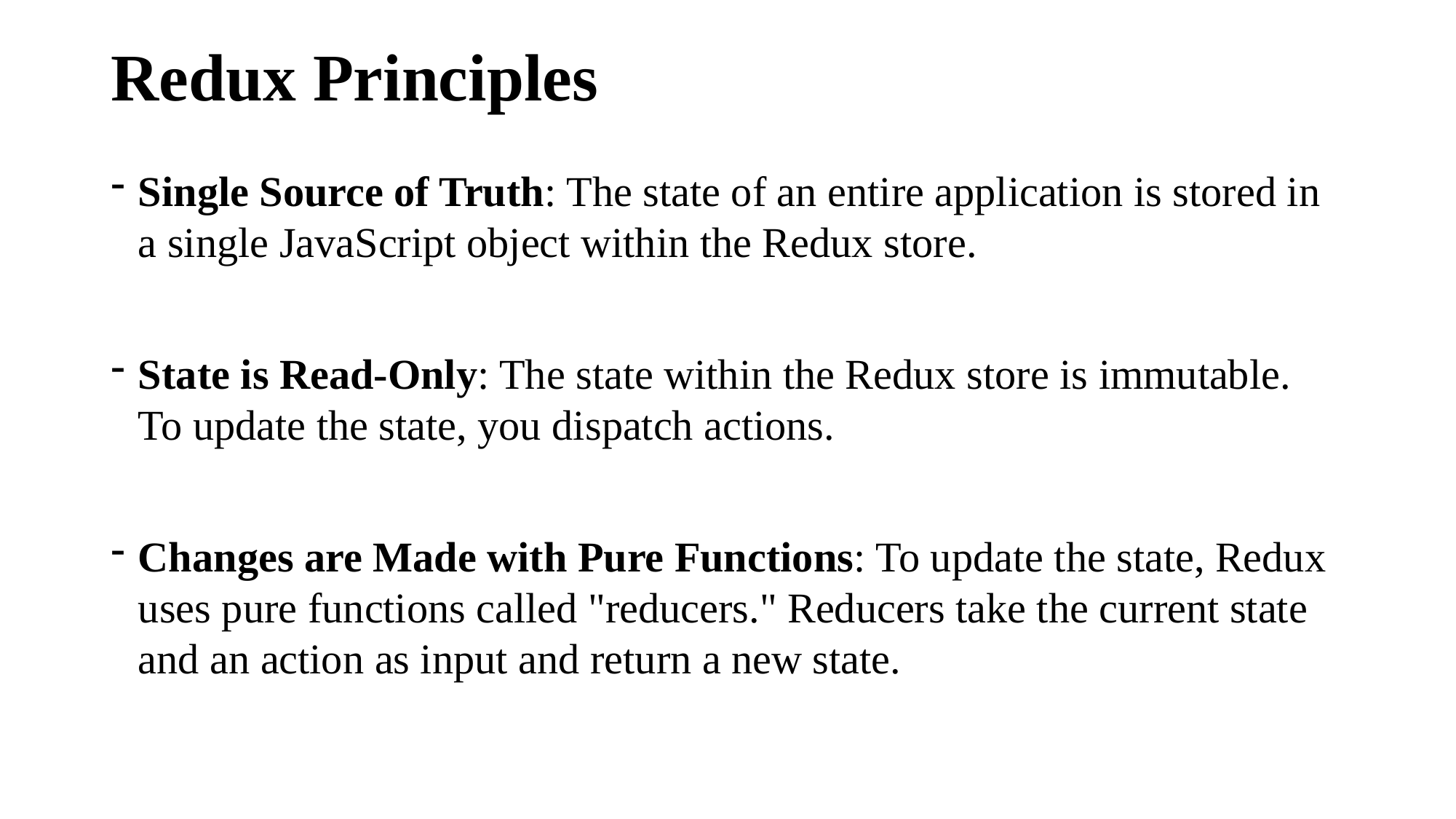

# Redux Principles
Single Source of Truth: The state of an entire application is stored in a single JavaScript object within the Redux store.

State is Read-Only: The state within the Redux store is immutable. To update the state, you dispatch actions.

Changes are Made with Pure Functions: To update the state, Redux uses pure functions called "reducers." Reducers take the current state and an action as input and return a new state.